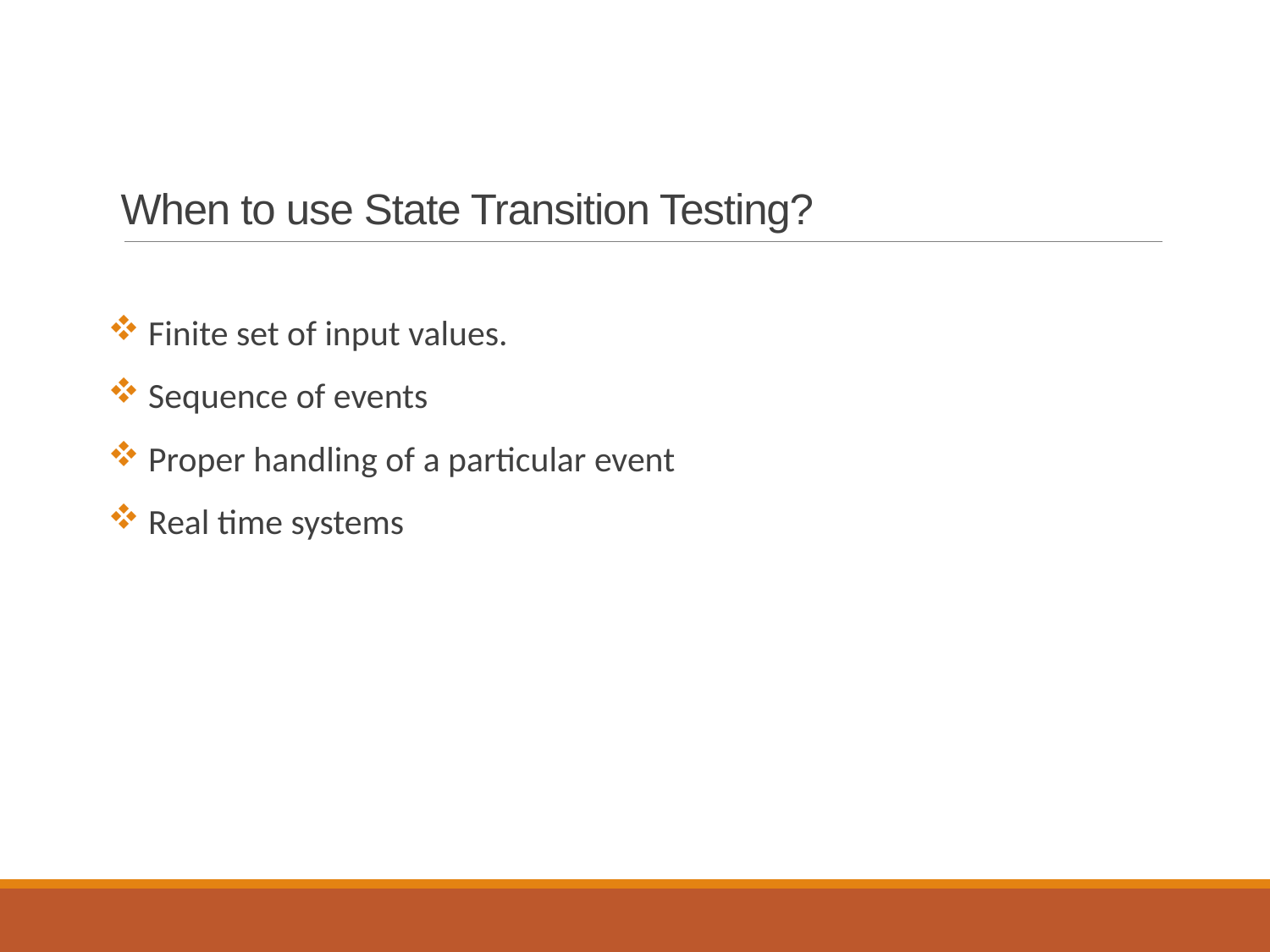

# When to use State Transition Testing?
 Finite set of input values.
 Sequence of events
 Proper handling of a particular event
 Real time systems